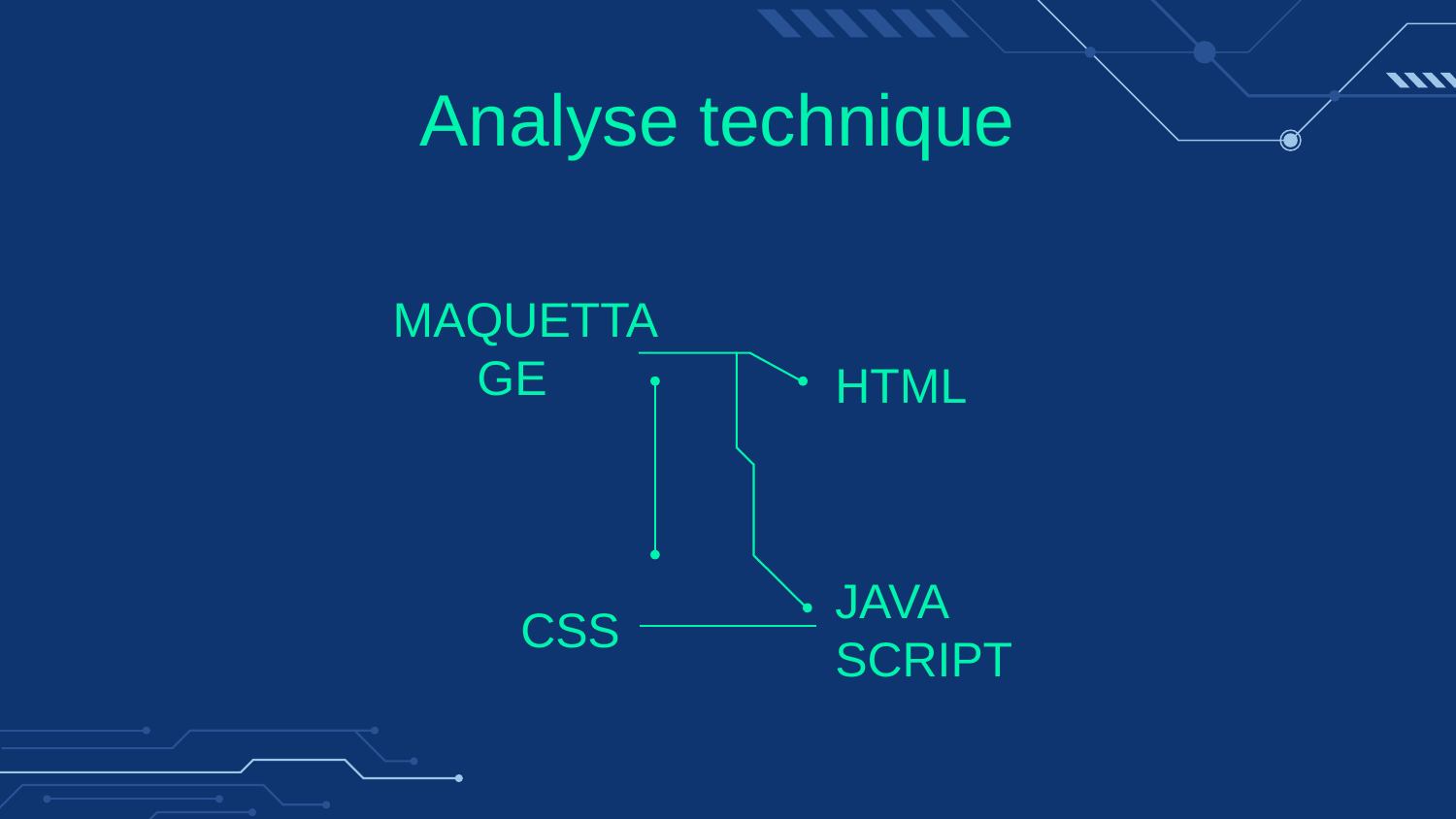

# Analyse technique
MAQUETTAGE

HTML
CSS
JAVA SCRIPT